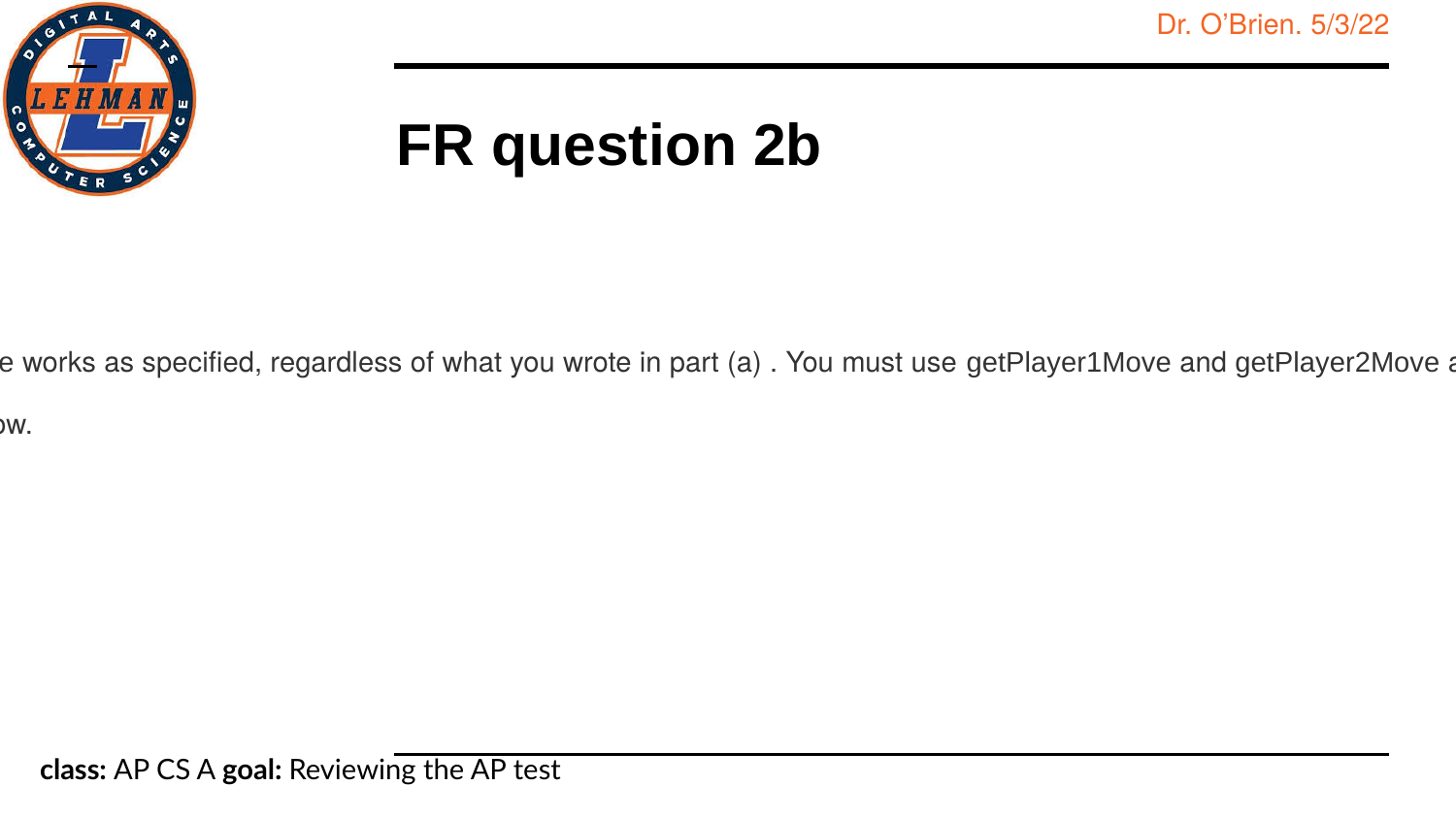

# FR question 2b
(b)   Assume that getPlayer2Move works as specified, regardless of what you wrote in part (a) . You must use getPlayer1Move and getPlayer2Move appropriately to receive full credit.
Complete method playGame below.